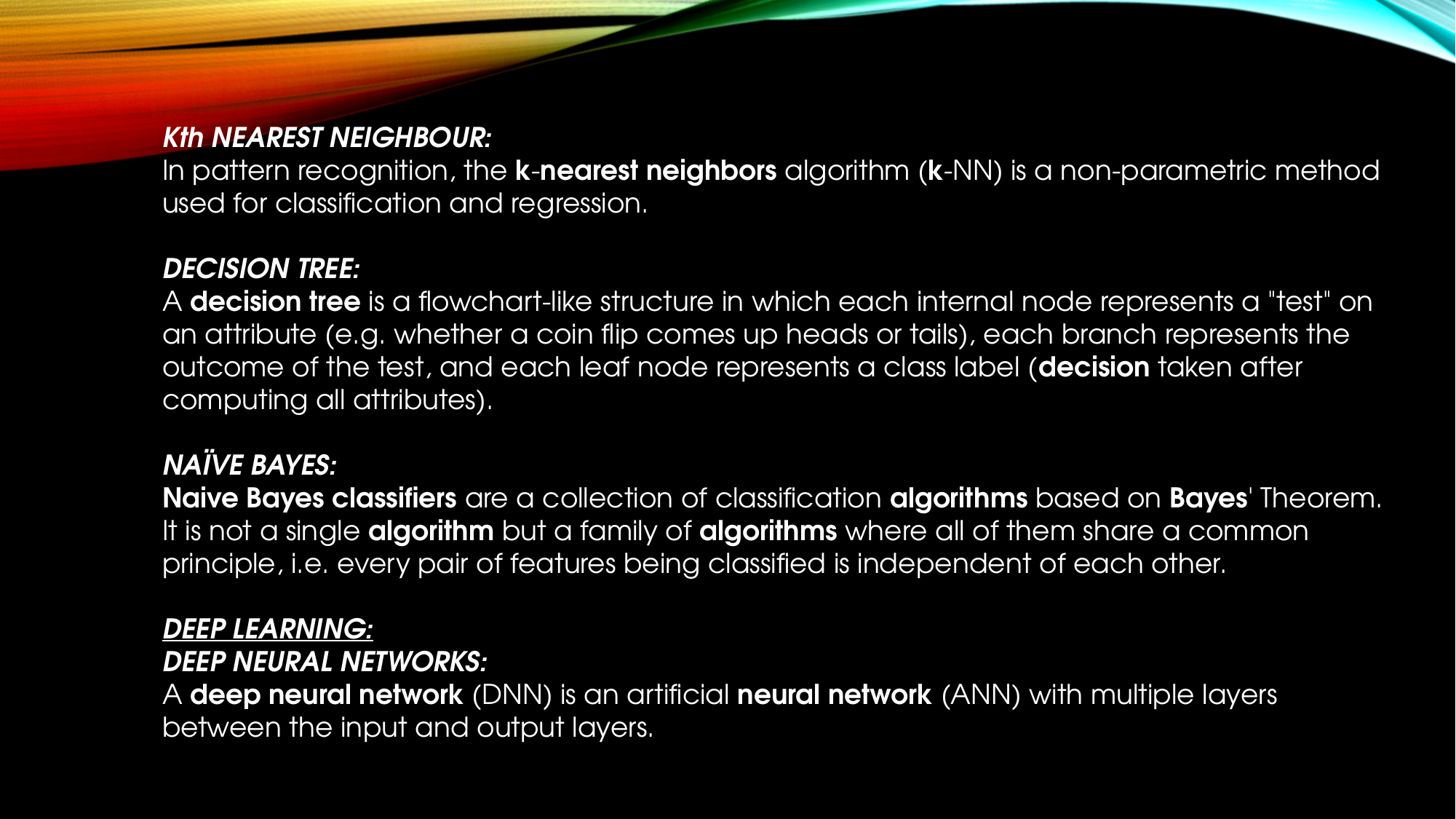

Kth NEAREST NEIGHBOUR:
In pattern recognition, the k-nearest neighbors algorithm (k-NN) is a non-parametric method used for classification and regression.

DECISION TREE:
A decision tree is a flowchart-like structure in which each internal node represents a "test" on an attribute (e.g. whether a coin flip comes up heads or tails), each branch represents the outcome of the test, and each leaf node represents a class label (decision taken after computing all attributes).

NAÏVE BAYES:
Naive Bayes classifiers are a collection of classification algorithms based on Bayes' Theorem. It is not a single algorithm but a family of algorithms where all of them share a common principle, i.e. every pair of features being classified is independent of each other.

DEEP LEARNING:
DEEP NEURAL NETWORKS:
A deep neural network (DNN) is an artificial neural network (ANN) with multiple layers between the input and output layers.